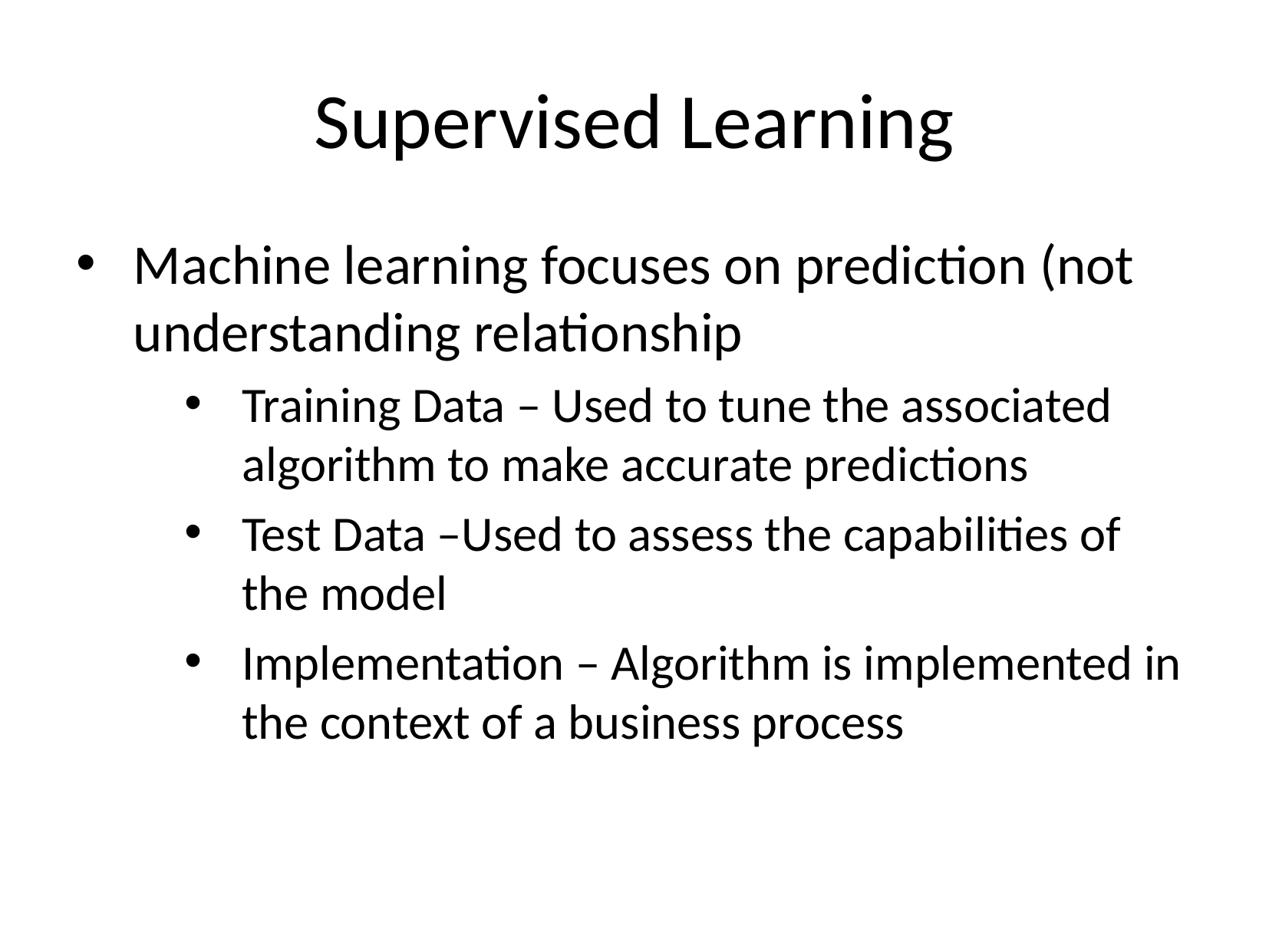

# Supervised Learning
Machine learning focuses on prediction (not understanding relationship
Training Data – Used to tune the associated algorithm to make accurate predictions
Test Data –Used to assess the capabilities of the model
Implementation – Algorithm is implemented in the context of a business process